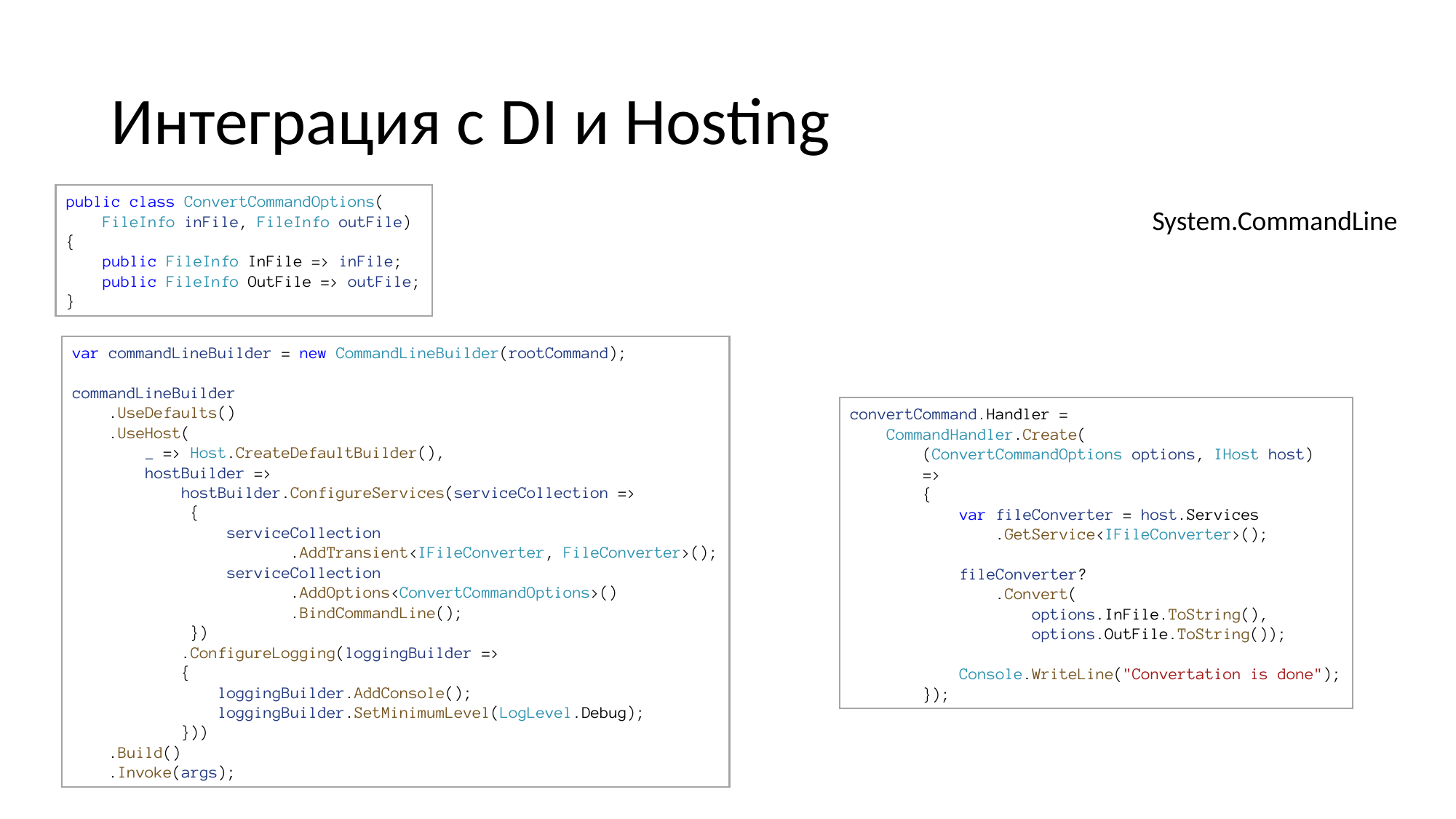

# Интеграция с DI и Hosting
public class ConvertCommandOptions(
    FileInfo inFile, FileInfo outFile)
{
    public FileInfo InFile => inFile;
    public FileInfo OutFile => outFile;
}
System.CommandLine
var commandLineBuilder = new CommandLineBuilder(rootCommand);
commandLineBuilder
    .UseDefaults()
    .UseHost(
        _ => Host.CreateDefaultBuilder(),
        hostBuilder =>
            hostBuilder.ConfigureServices(serviceCollection =>
             {
                 serviceCollection
		.AddTransient<IFileConverter, FileConverter>();
                 serviceCollection
		.AddOptions<ConvertCommandOptions>()
                    	.BindCommandLine();
             })
            .ConfigureLogging(loggingBuilder =>
            {
                loggingBuilder.AddConsole();
                loggingBuilder.SetMinimumLevel(LogLevel.Debug);
            }))
    .Build()
    .Invoke(args);
convertCommand.Handler =
    CommandHandler.Create(
        (ConvertCommandOptions options, IHost host)
        =>
        {
            var fileConverter = host.Services
                .GetService<IFileConverter>();
            fileConverter?
                .Convert(
                    options.InFile.ToString(),
                    options.OutFile.ToString());
            Console.WriteLine("Convertation is done");
        });